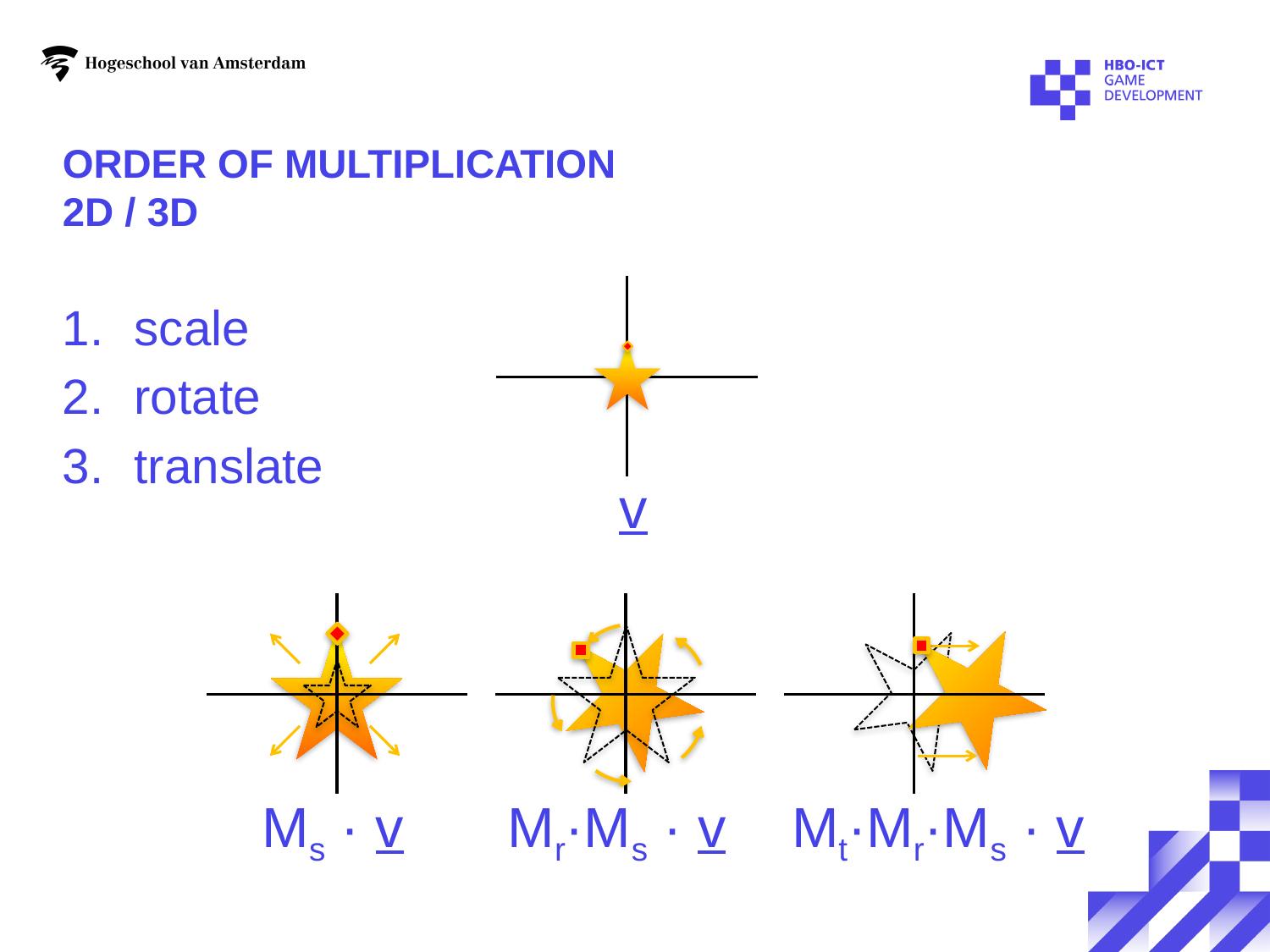

# Order of multiplication 2D / 3D
scale
rotate
translate

v

Ms · v
Mr·Ms · v
Mt·Mr·Ms · v